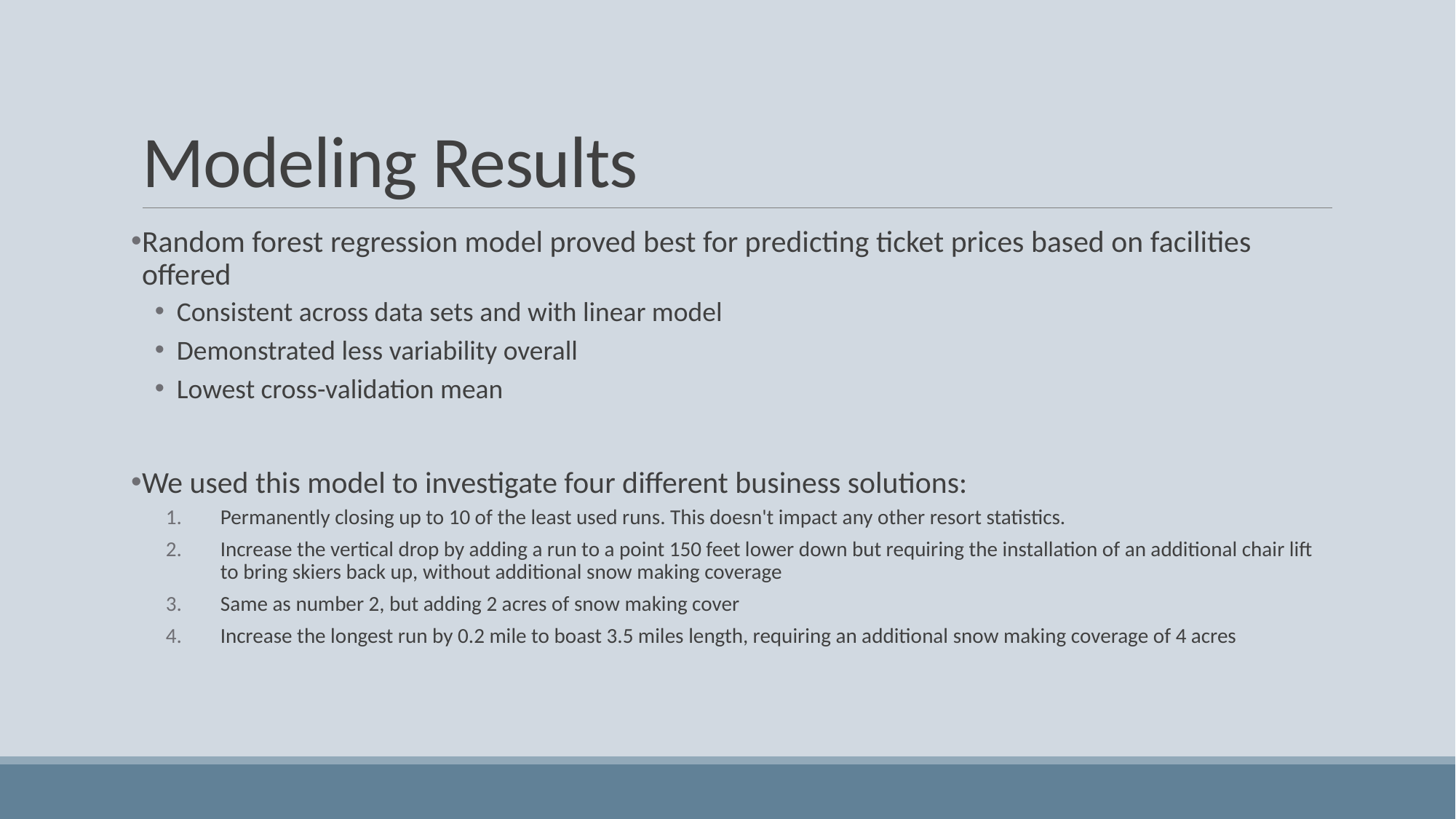

# Modeling Results
Random forest regression model proved best for predicting ticket prices based on facilities offered
Consistent across data sets and with linear model
Demonstrated less variability overall
Lowest cross-validation mean

We used this model to investigate four different business solutions:
Permanently closing up to 10 of the least used runs. This doesn't impact any other resort statistics.
Increase the vertical drop by adding a run to a point 150 feet lower down but requiring the installation of an additional chair lift to bring skiers back up, without additional snow making coverage
Same as number 2, but adding 2 acres of snow making cover
Increase the longest run by 0.2 mile to boast 3.5 miles length, requiring an additional snow making coverage of 4 acres